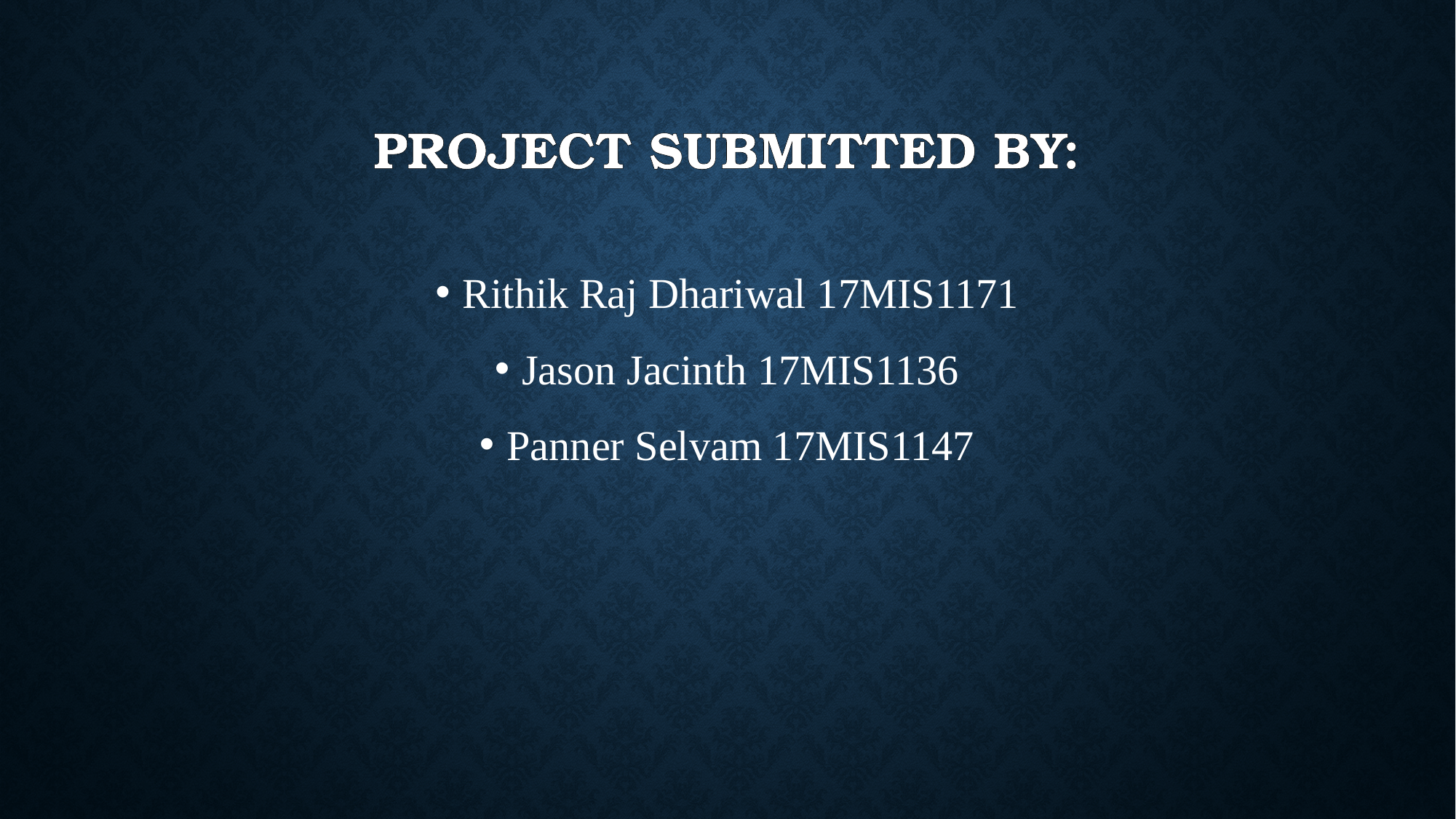

# Project Submitted by:
Rithik Raj Dhariwal 17MIS1171
Jason Jacinth 17MIS1136
Panner Selvam 17MIS1147